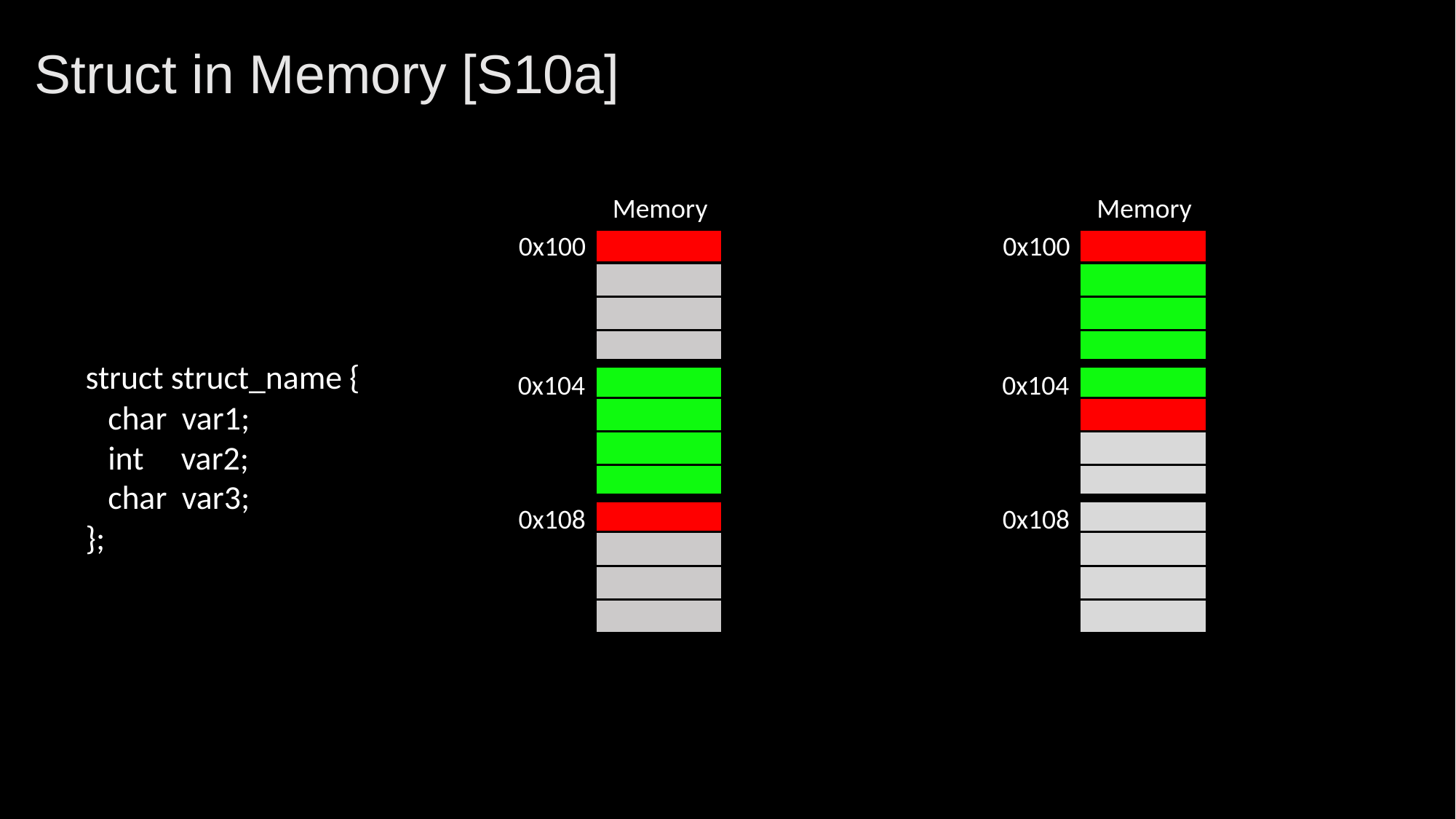

# Struct in Memory [S10a]
Memory
0x100

0x104

0x108

Memory
0x100

0x104

0x108

struct struct_name {
   char  var1;
   int     var2;
   char  var3;
};